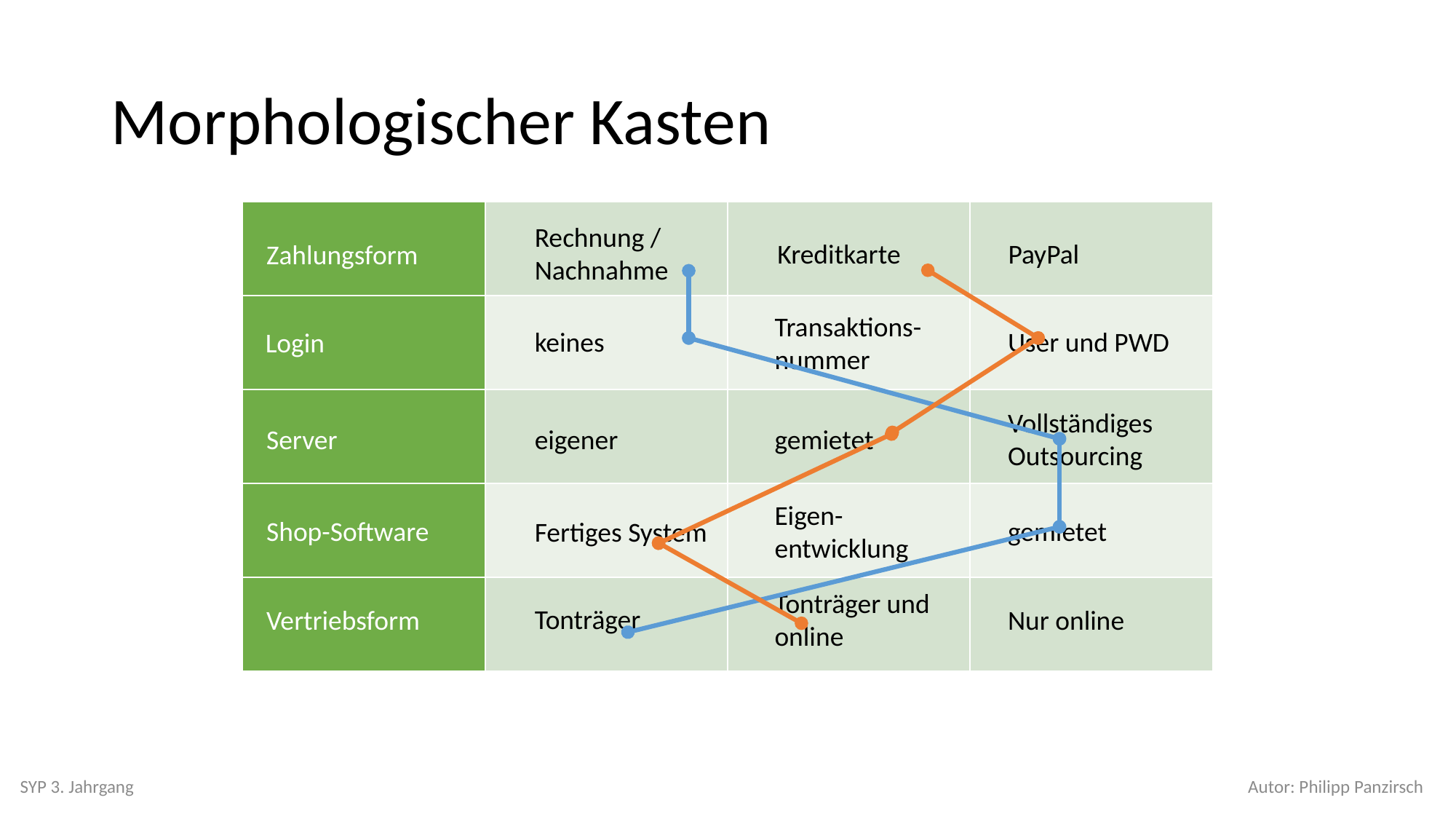

# Morphologischer Kasten
|  |  |  |  |
| --- | --- | --- | --- |
|  |  |  |  |
|  |  |  |  |
|  |  |  |  |
|  |  |  |  |
Rechnung / Nachnahme
PayPal
Kreditkarte
Zahlungsform
Transaktions-nummer
keines
User und PWD
Login
Vollständiges Outsourcing
Server
eigener
gemietet
Eigen-entwicklung
gemietet
Shop-Software
Fertiges System
Tonträger und online
Tonträger
Vertriebsform
Nur online
SYP 3. Jahrgang
Autor: Philipp Panzirsch